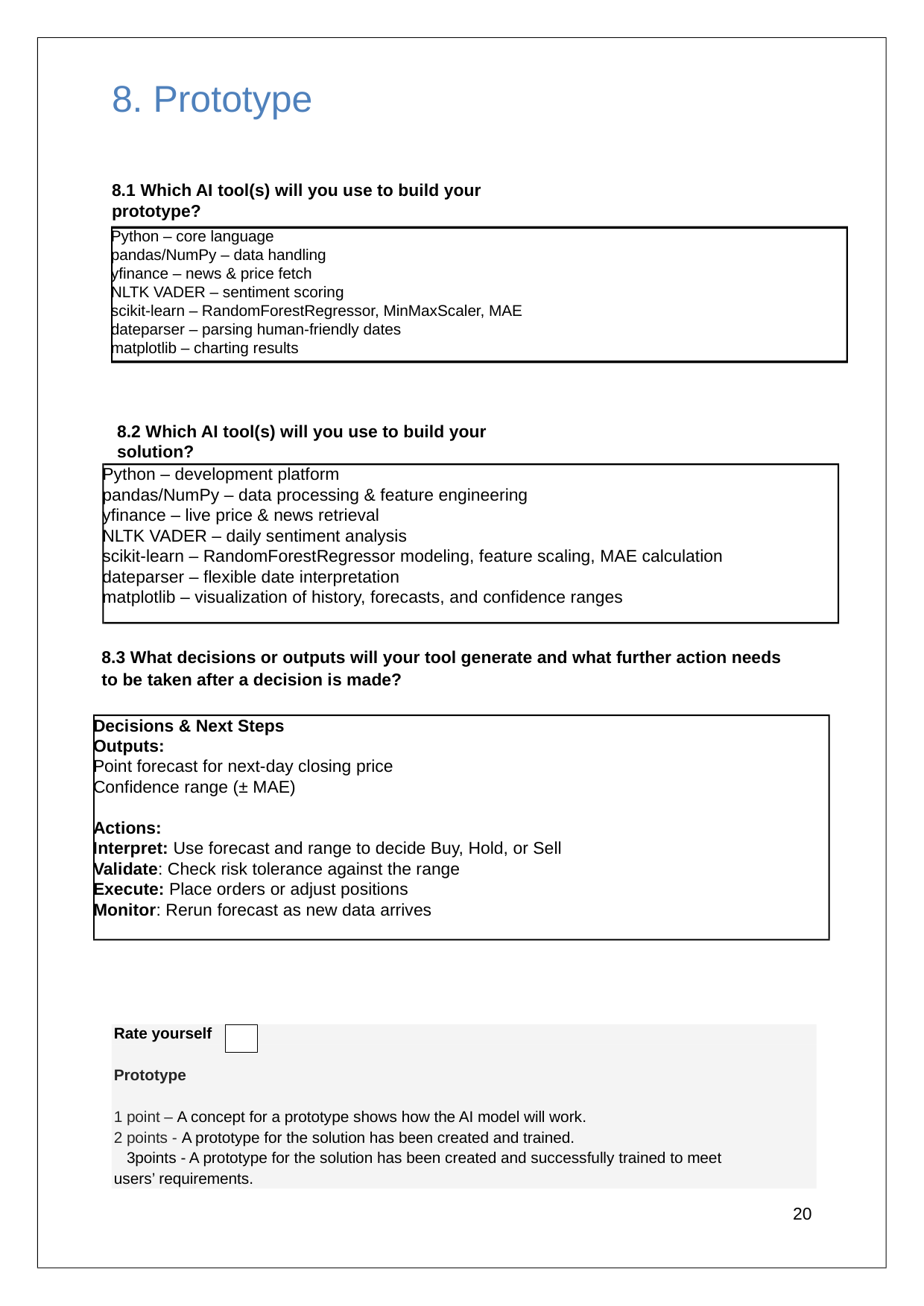

# 8. Prototype
8.1 Which AI tool(s) will you use to build your prototype?
Python – core language
pandas/NumPy – data handling
yfinance – news & price fetch
NLTK VADER – sentiment scoring
scikit‑learn – RandomForestRegressor, MinMaxScaler, MAE
dateparser – parsing human‑friendly dates
matplotlib – charting results
8.2 Which AI tool(s) will you use to build your solution?
Python – development platform
pandas/NumPy – data processing & feature engineering
yfinance – live price & news retrieval
NLTK VADER – daily sentiment analysis
scikit‑learn – RandomForestRegressor modeling, feature scaling, MAE calculation
dateparser – flexible date interpretation
matplotlib – visualization of history, forecasts, and confidence ranges
8.3 What decisions or outputs will your tool generate and what further action needs to be taken after a decision is made?
Decisions & Next Steps
Outputs:
Point forecast for next‑day closing price
Confidence range (± MAE)
Actions:
Interpret: Use forecast and range to decide Buy, Hold, or Sell
Validate: Check risk tolerance against the range
Execute: Place orders or adjust positions
Monitor: Rerun forecast as new data arrives

Rate yourself

Prototype

point – A concept for a prototype shows how the AI model will work.
points - A prototype for the solution has been created and trained.
points - A prototype for the solution has been created and successfully trained to meet users’ requirements.

2
20